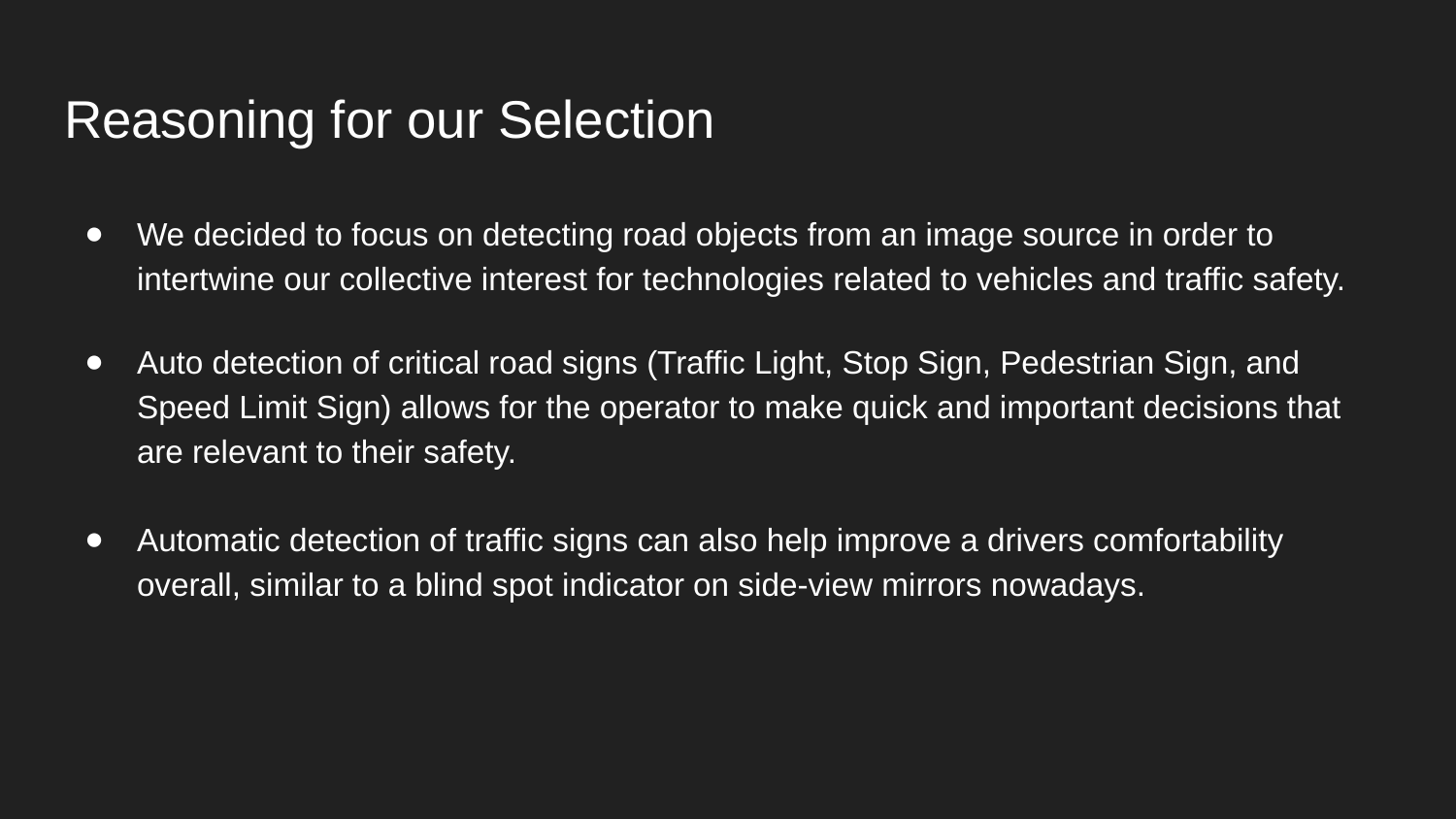

# Reasoning for our Selection
We decided to focus on detecting road objects from an image source in order to intertwine our collective interest for technologies related to vehicles and traffic safety.
Auto detection of critical road signs (Traffic Light, Stop Sign, Pedestrian Sign, and Speed Limit Sign) allows for the operator to make quick and important decisions that are relevant to their safety.
Automatic detection of traffic signs can also help improve a drivers comfortability overall, similar to a blind spot indicator on side-view mirrors nowadays.